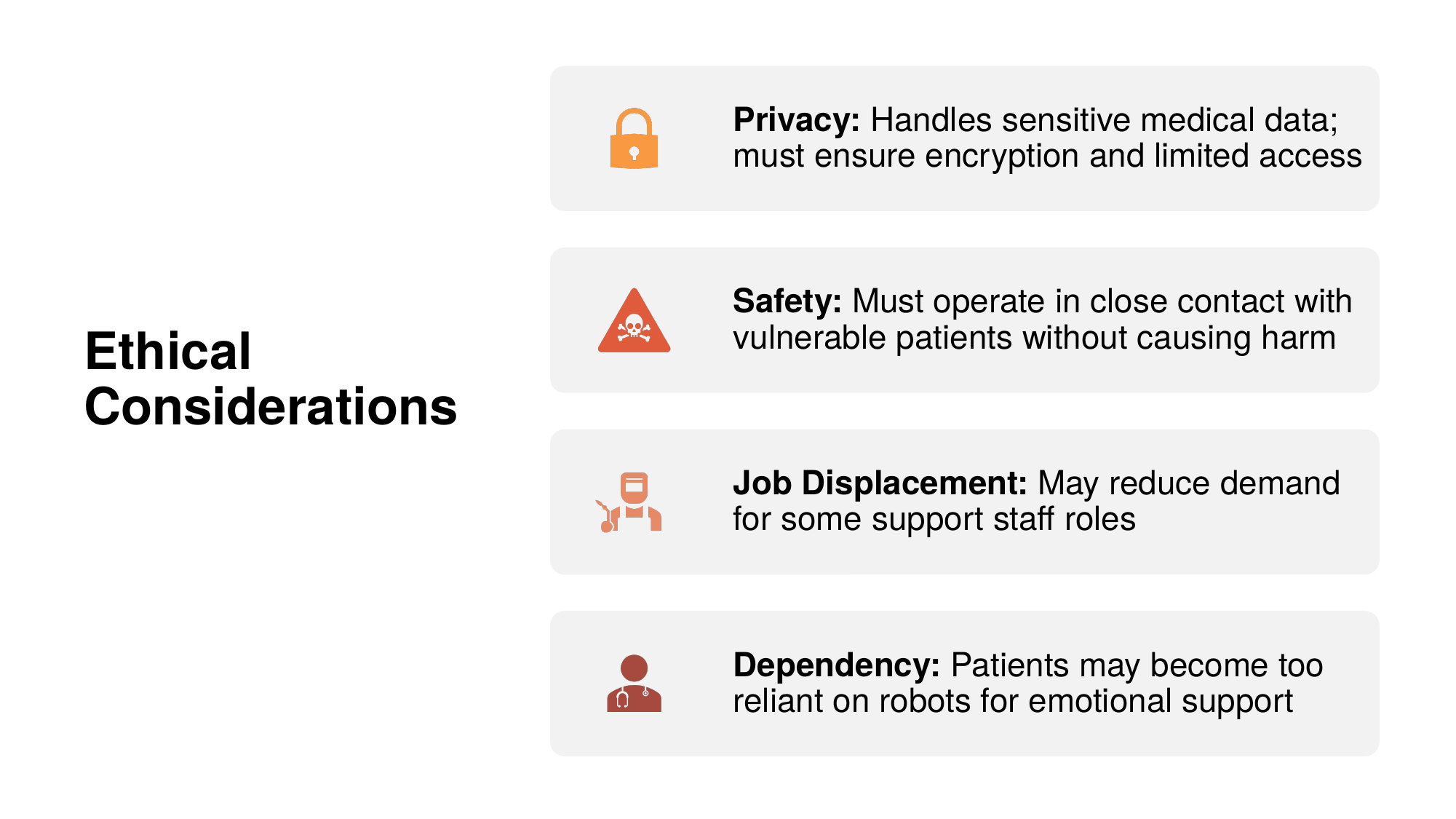

# Ethical Considerations
Privacy: Handles sensitive medical data; must ensure encryption and limited access
Safety: Must operate in close contact with vulnerable patients without causing harm
Job Displacement: May reduce demand for some support staff roles
Dependency: Patients may become too reliant on robots for emotional support